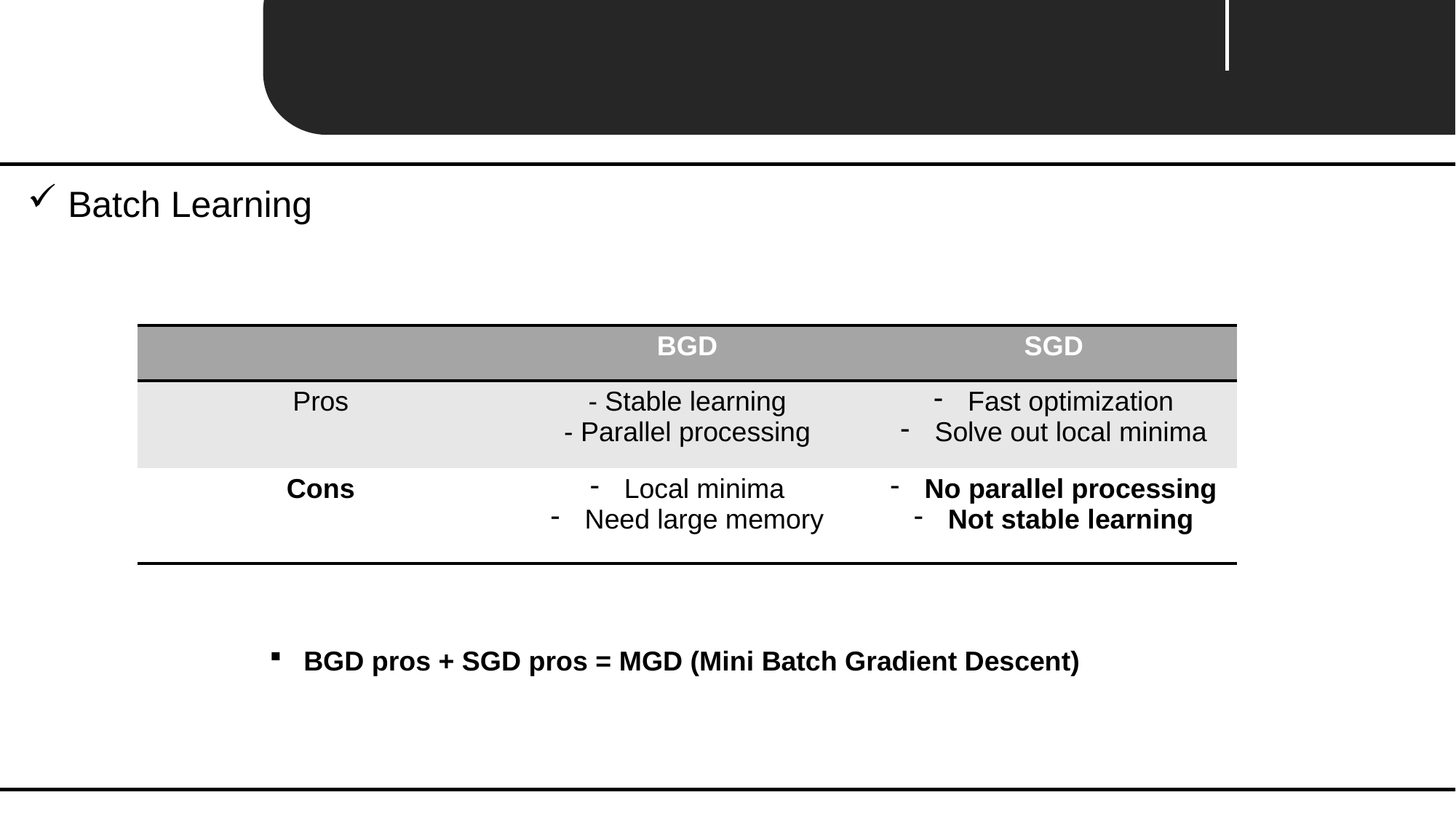

Unit  03 ㅣGradient Descent Algorithm
 Batch Learning

|  | BGD | SGD |
| --- | --- | --- |
| Pros | - Stable learning - Parallel processing | Fast optimization Solve out local minima |
| Cons | Local minima Need large memory | No parallel processing Not stable learning |
BGD pros + SGD pros = MGD (Mini Batch Gradient Descent)